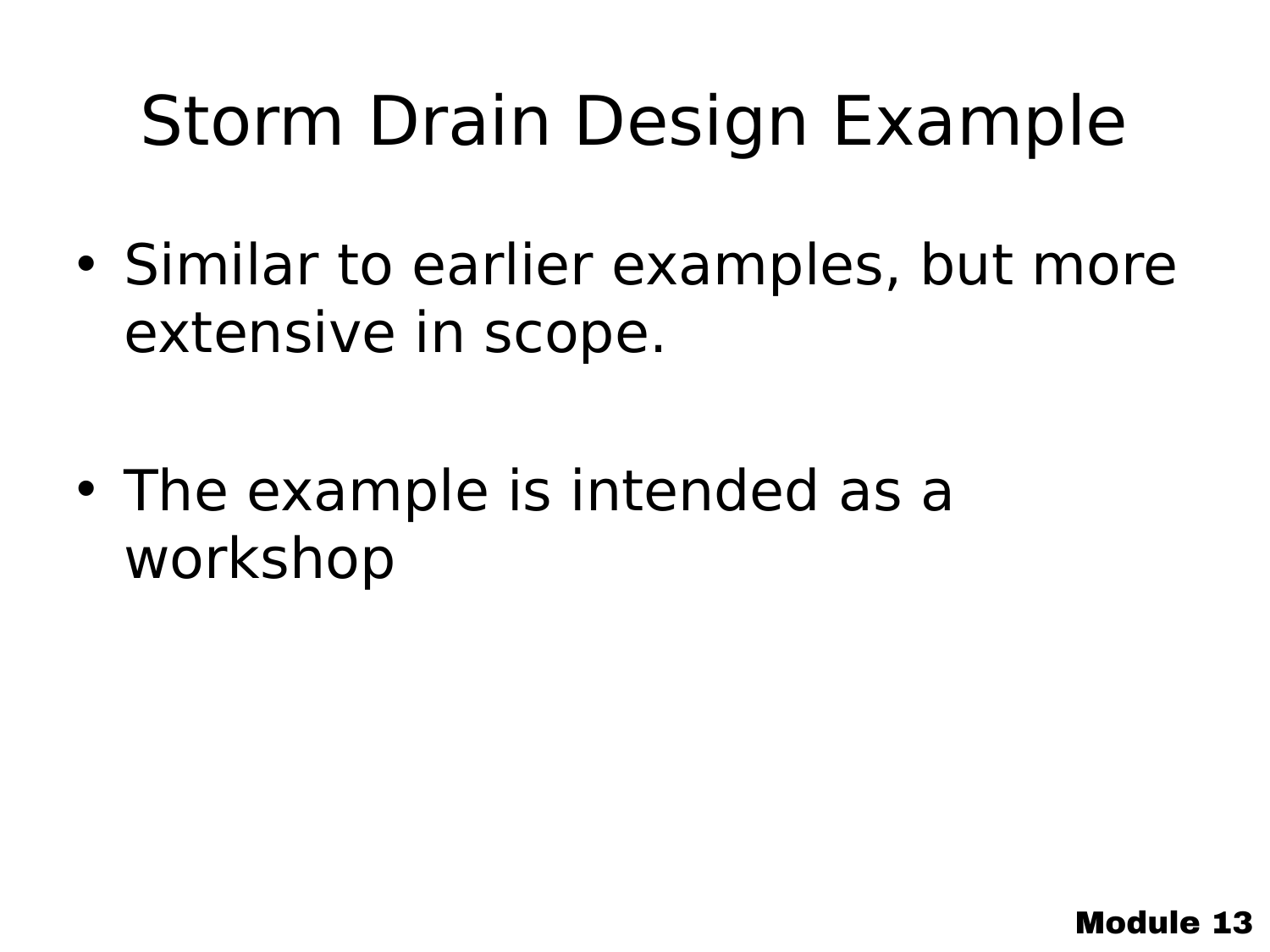

# Storm Drain Design Example
Similar to earlier examples, but more extensive in scope.

The example is intended as a workshop
Module 13